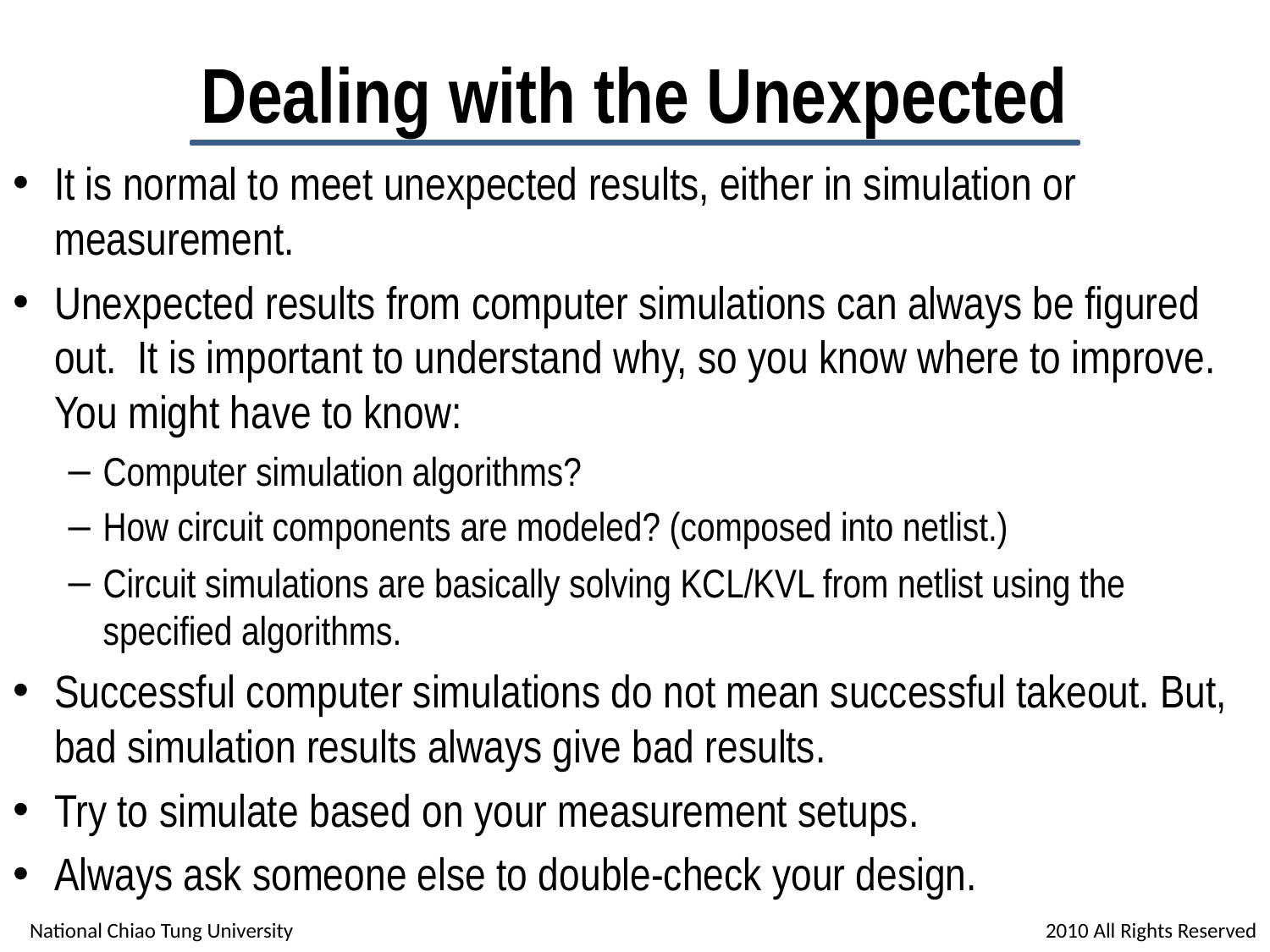

# Dealing with the Unexpected
It is normal to meet unexpected results, either in simulation or measurement.
Unexpected results from computer simulations can always be figured out.  It is important to understand why, so you know where to improve. You might have to know:
Computer simulation algorithms?
How circuit components are modeled? (composed into netlist.)
Circuit simulations are basically solving KCL/KVL from netlist using the specified algorithms.
Successful computer simulations do not mean successful takeout. But, bad simulation results always give bad results.
Try to simulate based on your measurement setups.
Always ask someone else to double-check your design.
National Chiao Tung University						2010 All Rights Reserved